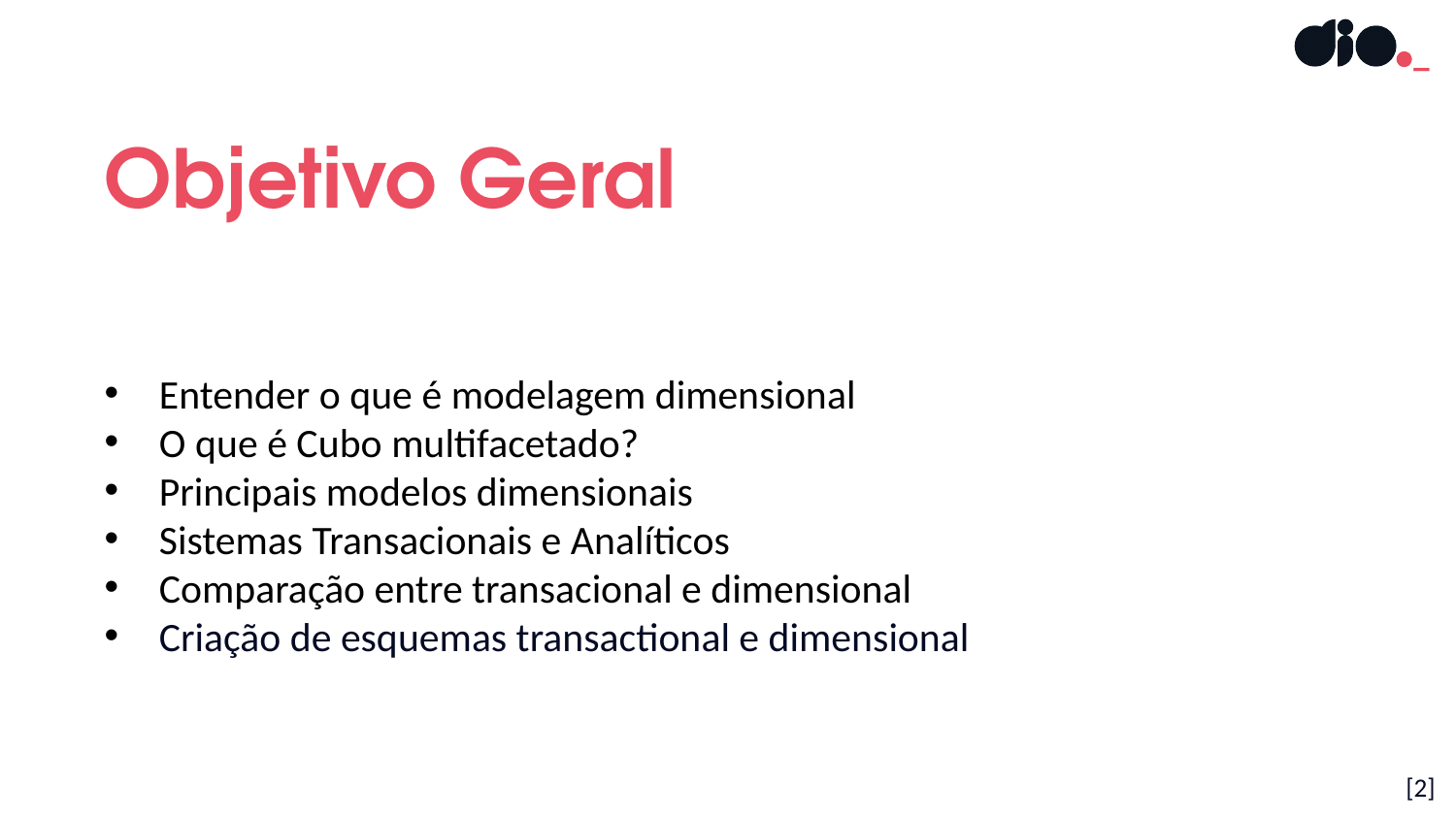

Objetivo Geral
Entender o que é modelagem dimensional
O que é Cubo multifacetado?
Principais modelos dimensionais
Sistemas Transacionais e Analíticos
Comparação entre transacional e dimensional
Criação de esquemas transactional e dimensional
[2]